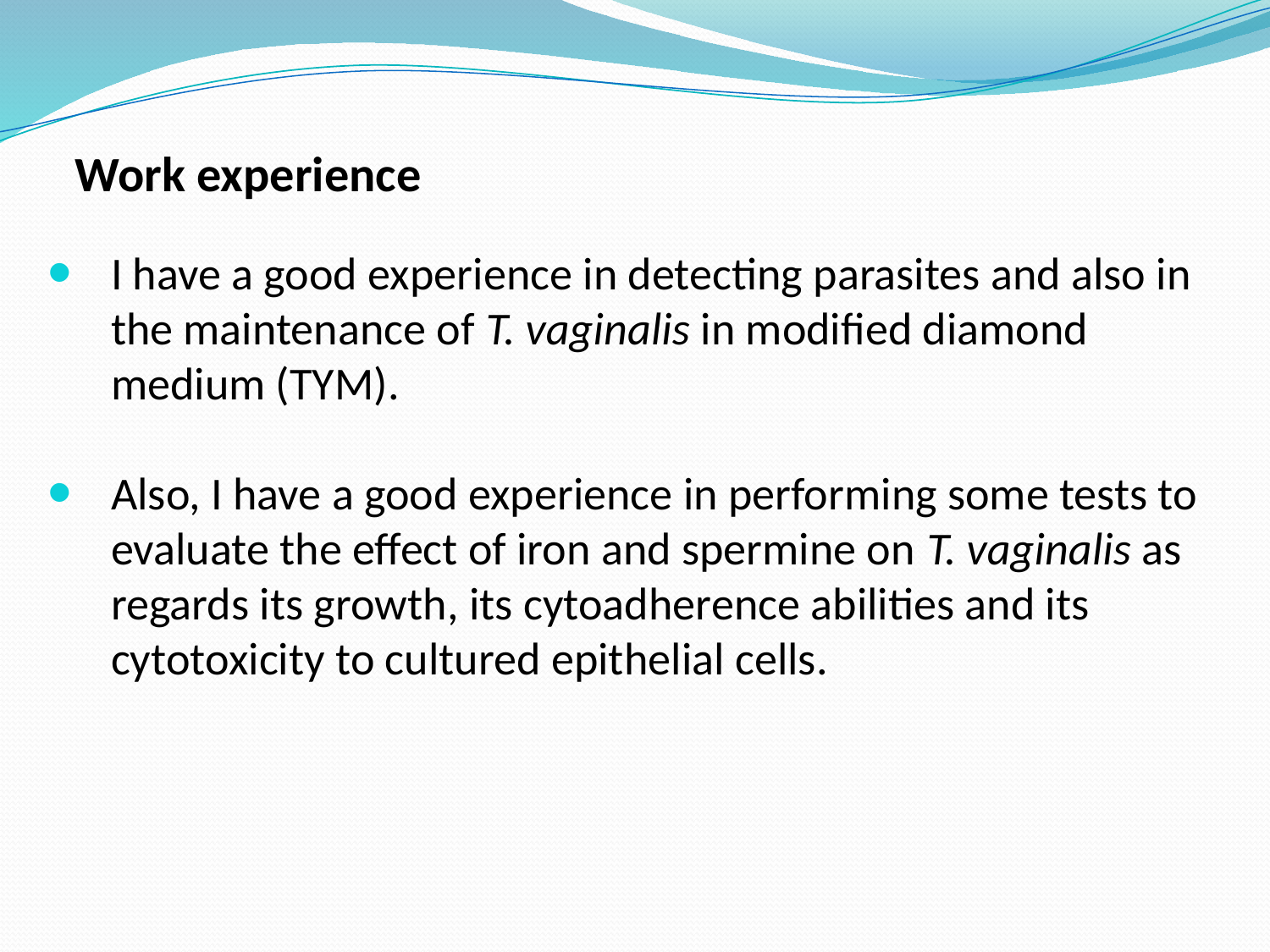

Work experience

I have a good experience in detecting parasites and also in the maintenance of T. vaginalis in modified diamond medium (TYM).

Also, I have a good experience in performing some tests to evaluate the effect of iron and spermine on T. vaginalis as  regards its growth, its cytoadherence abilities and its cytotoxicity to cultured epithelial cells.